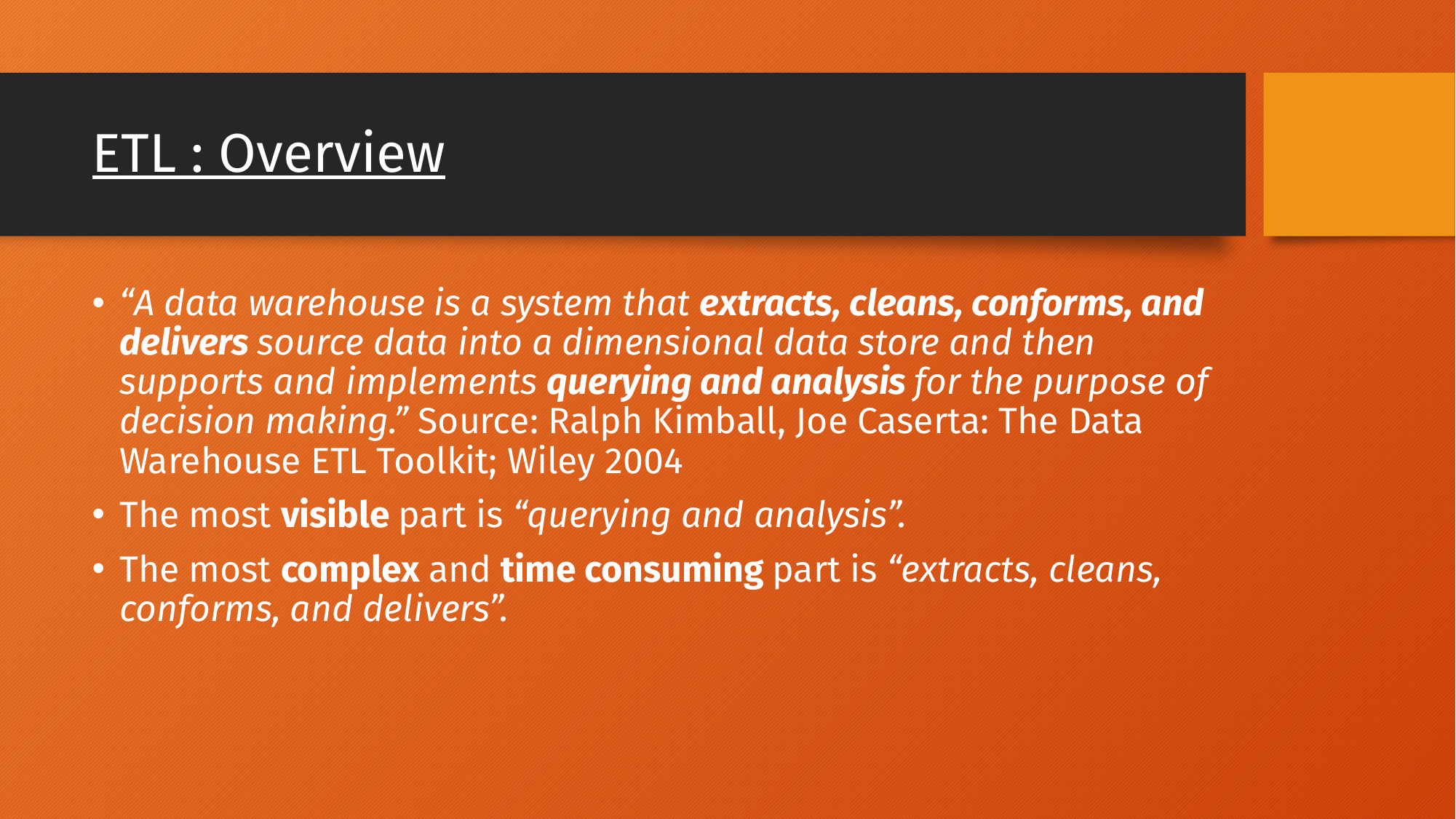

# ETL : Overview
“A data warehouse is a system that extracts, cleans, conforms, and delivers source data into a dimensional data store and then supports and implements querying and analysis for the purpose of decision making.” Source: Ralph Kimball, Joe Caserta: The Data Warehouse ETL Toolkit; Wiley 2004
The most visible part is “querying and analysis”.
The most complex and time consuming part is “extracts, cleans, conforms, and delivers”.